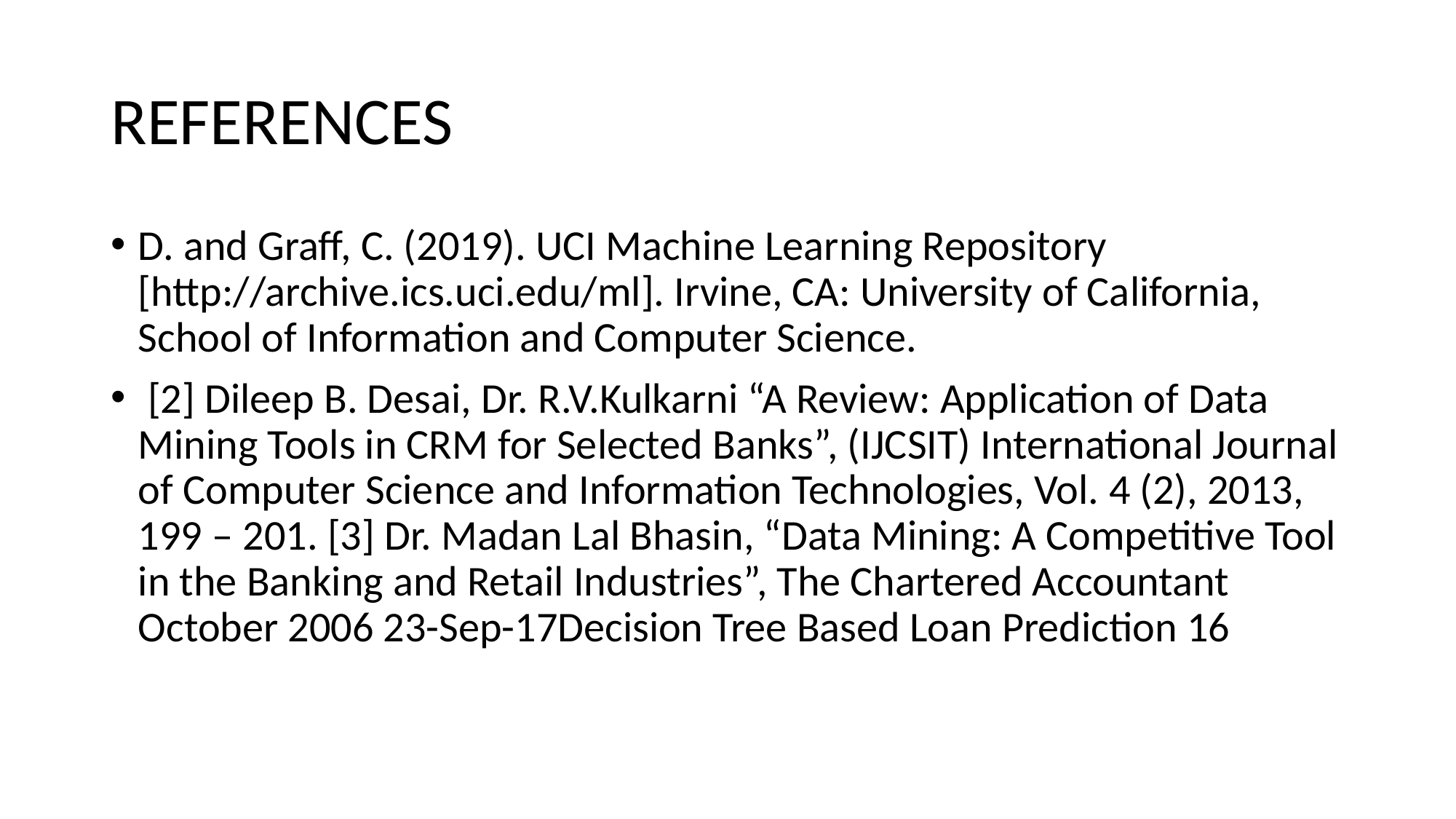

# REFERENCES
D. and Graff, C. (2019). UCI Machine Learning Repository [http://archive.ics.uci.edu/ml]. Irvine, CA: University of California, School of Information and Computer Science.
 [2] Dileep B. Desai, Dr. R.V.Kulkarni “A Review: Application of Data Mining Tools in CRM for Selected Banks”, (IJCSIT) International Journal of Computer Science and Information Technologies, Vol. 4 (2), 2013, 199 – 201. [3] Dr. Madan Lal Bhasin, “Data Mining: A Competitive Tool in the Banking and Retail Industries”, The Chartered Accountant October 2006 23-Sep-17Decision Tree Based Loan Prediction 16